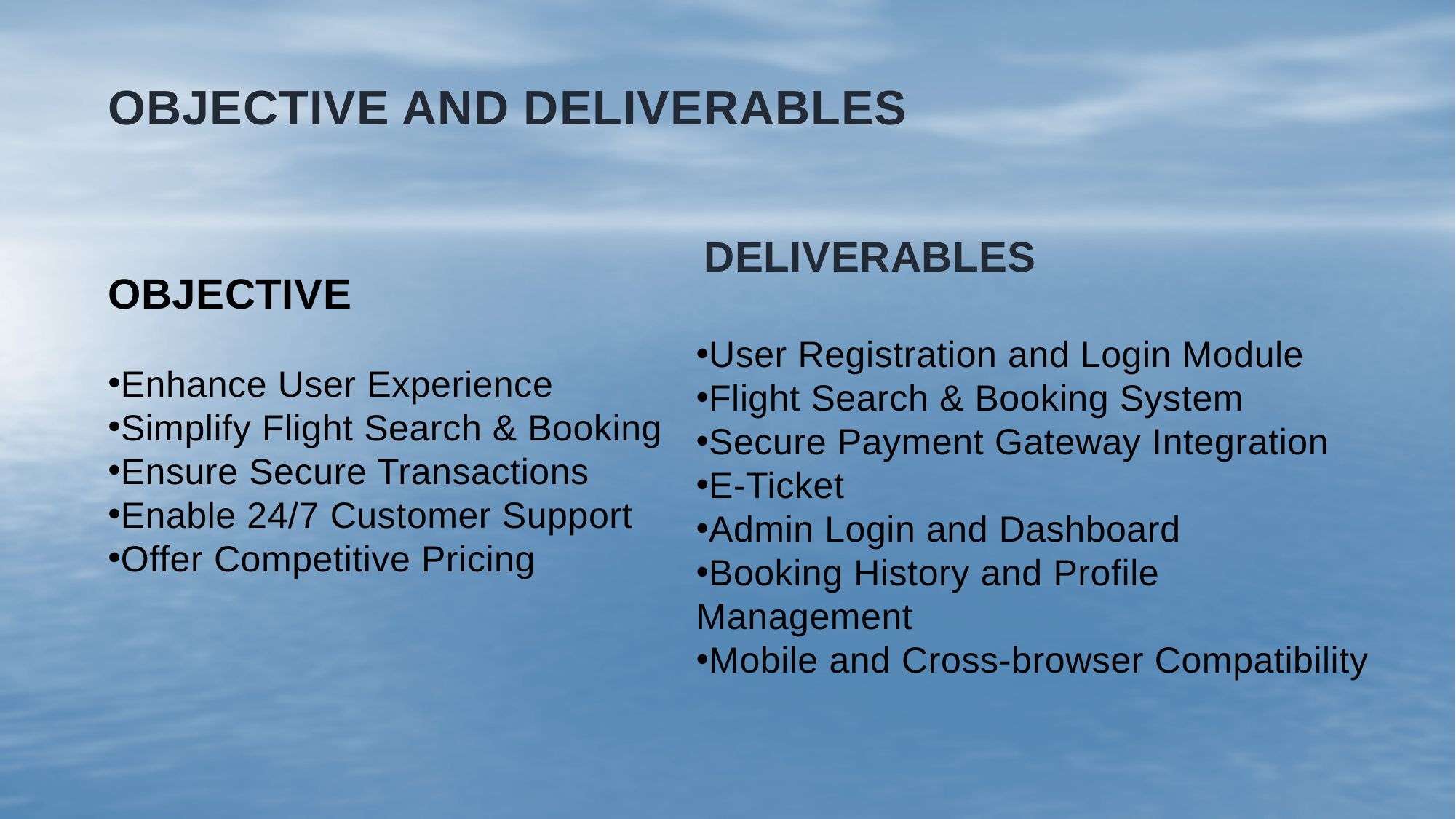

# OBJECTIVE AND DELIVERABLES
 DELIVERABLES

User Registration and Login Module
Flight Search & Booking System
Secure Payment Gateway Integration
E-Ticket
Admin Login and Dashboard
Booking History and Profile Management
Mobile and Cross-browser Compatibility
OBJECTIVE

Enhance User Experience
Simplify Flight Search & Booking
Ensure Secure Transactions
Enable 24/7 Customer Support
Offer Competitive Pricing